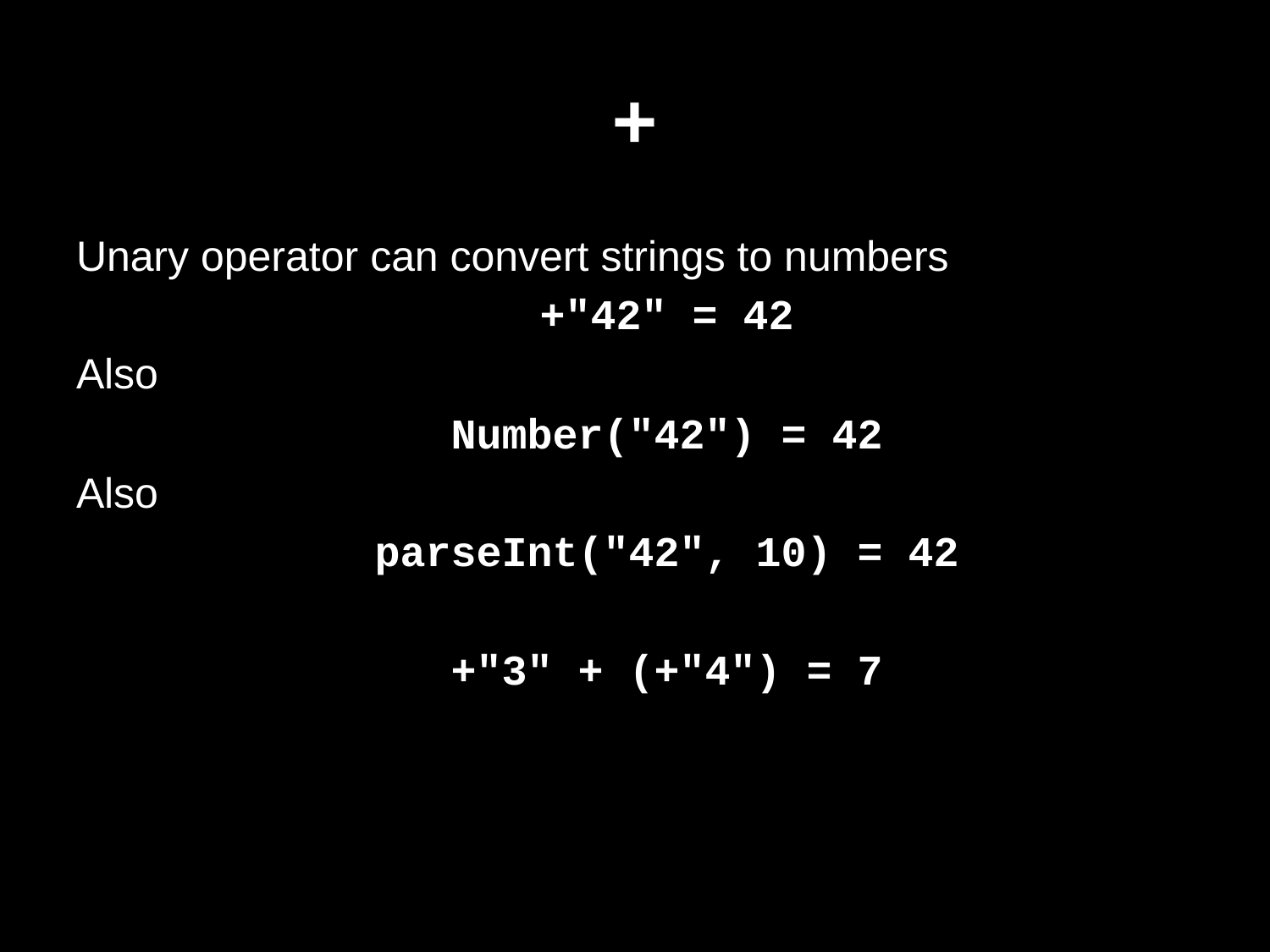

# +
Unary operator can convert strings to numbers
+"42" = 42
Also
Number("42") = 42
Also
parseInt("42", 10) = 42

+"3" + (+"4") = 7